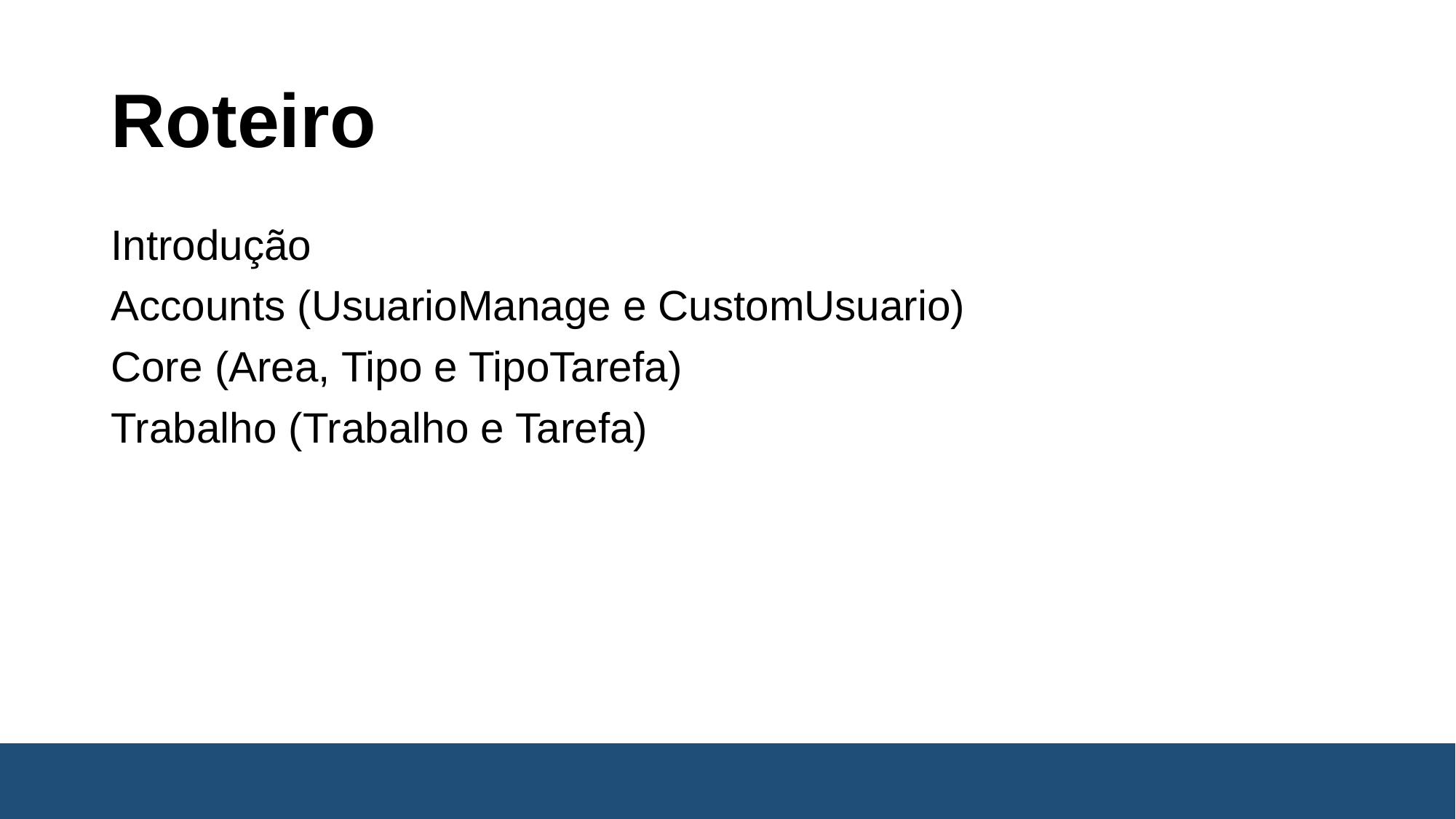

# Roteiro
Introdução
Accounts (UsuarioManage e CustomUsuario)
Core (Area, Tipo e TipoTarefa)
Trabalho (Trabalho e Tarefa)